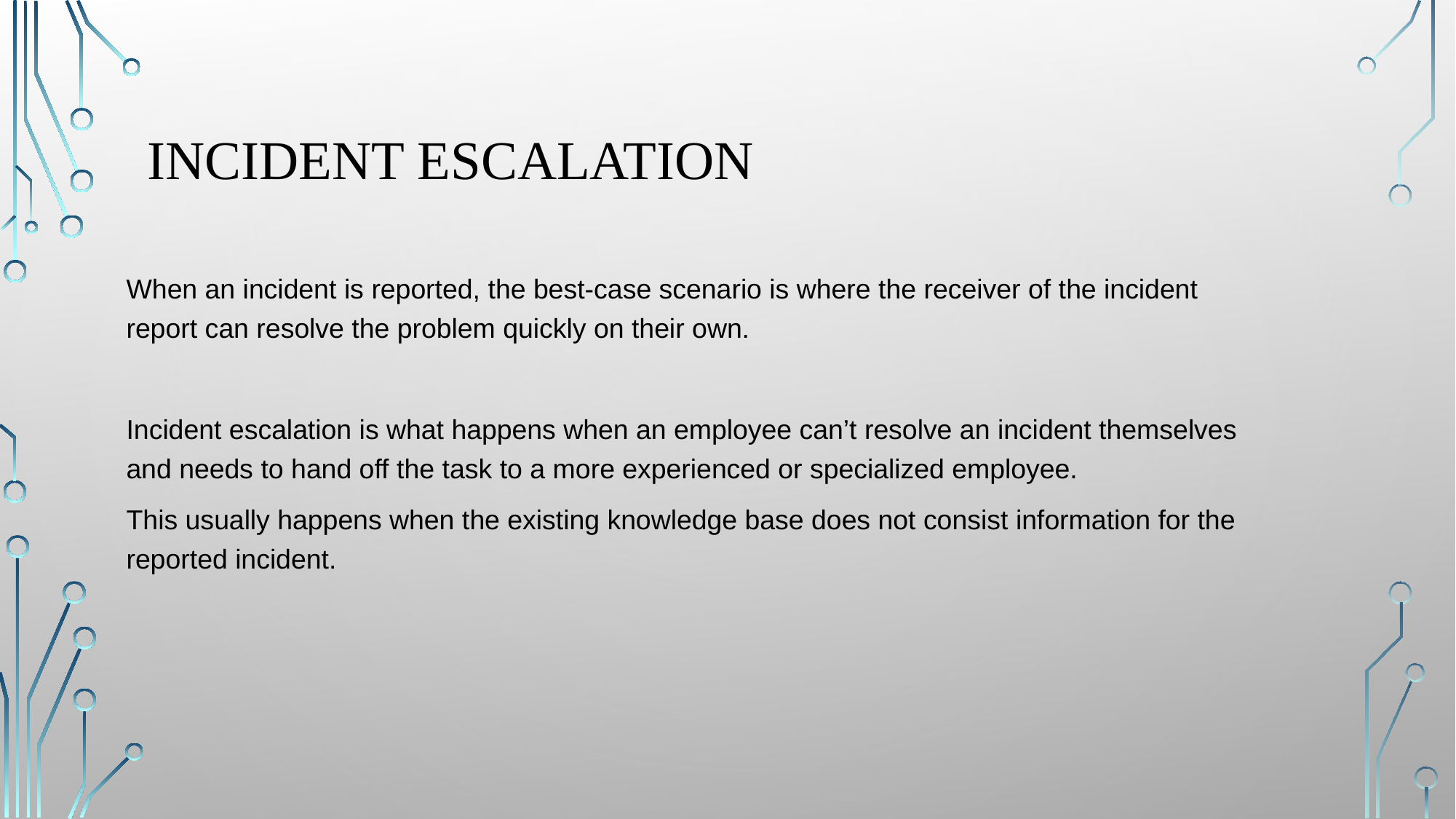

# Incident escalation
When an incident is reported, the best-case scenario is where the receiver of the incident report can resolve the problem quickly on their own.

Incident escalation is what happens when an employee can’t resolve an incident themselves and needs to hand off the task to a more experienced or specialized employee.
This usually happens when the existing knowledge base does not consist information for the reported incident.